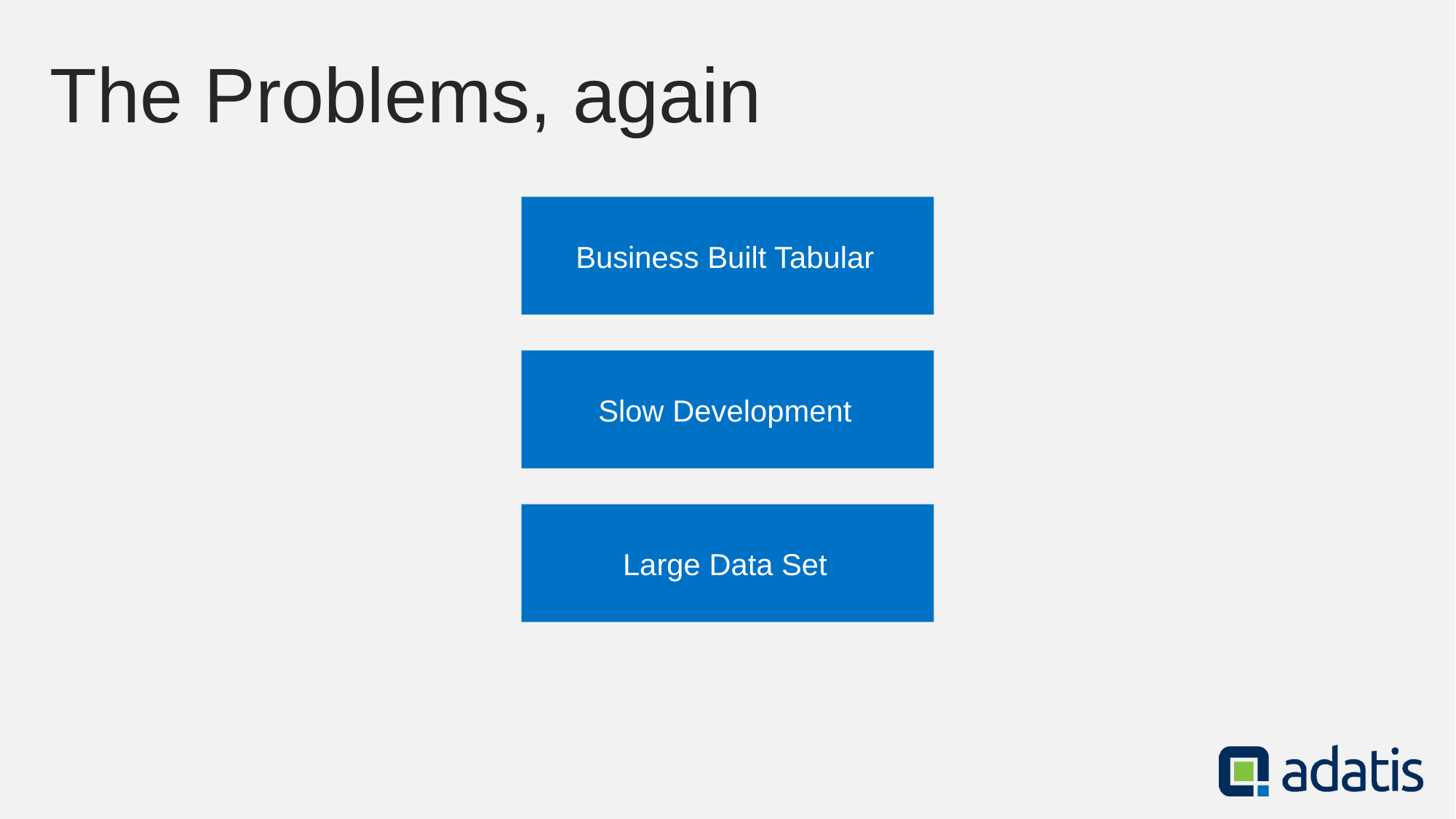

The Problems, again
Business Built Tabular
Slow Development
Large Data Set